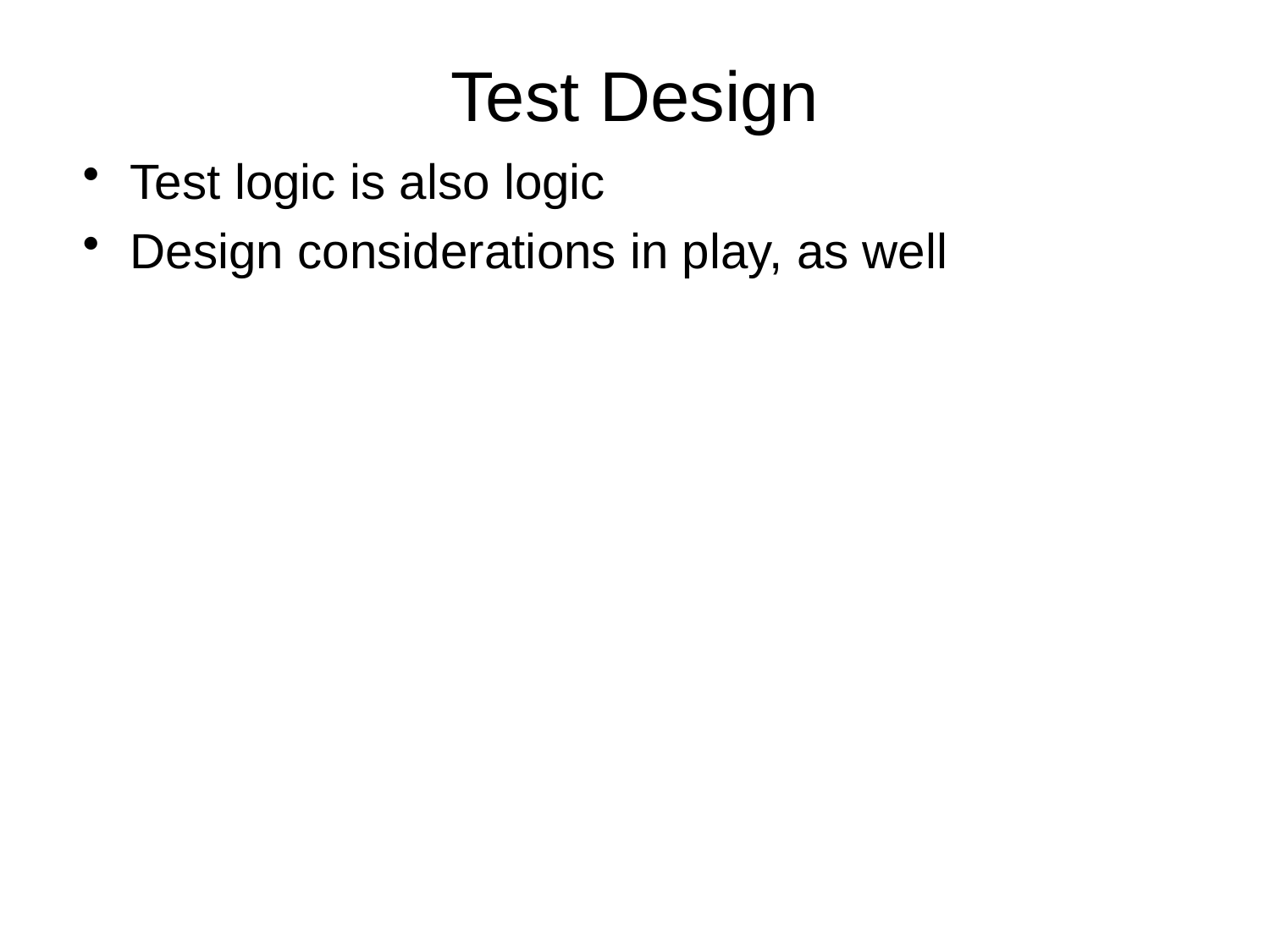

# Test Design
Test logic is also logic
Design considerations in play, as well